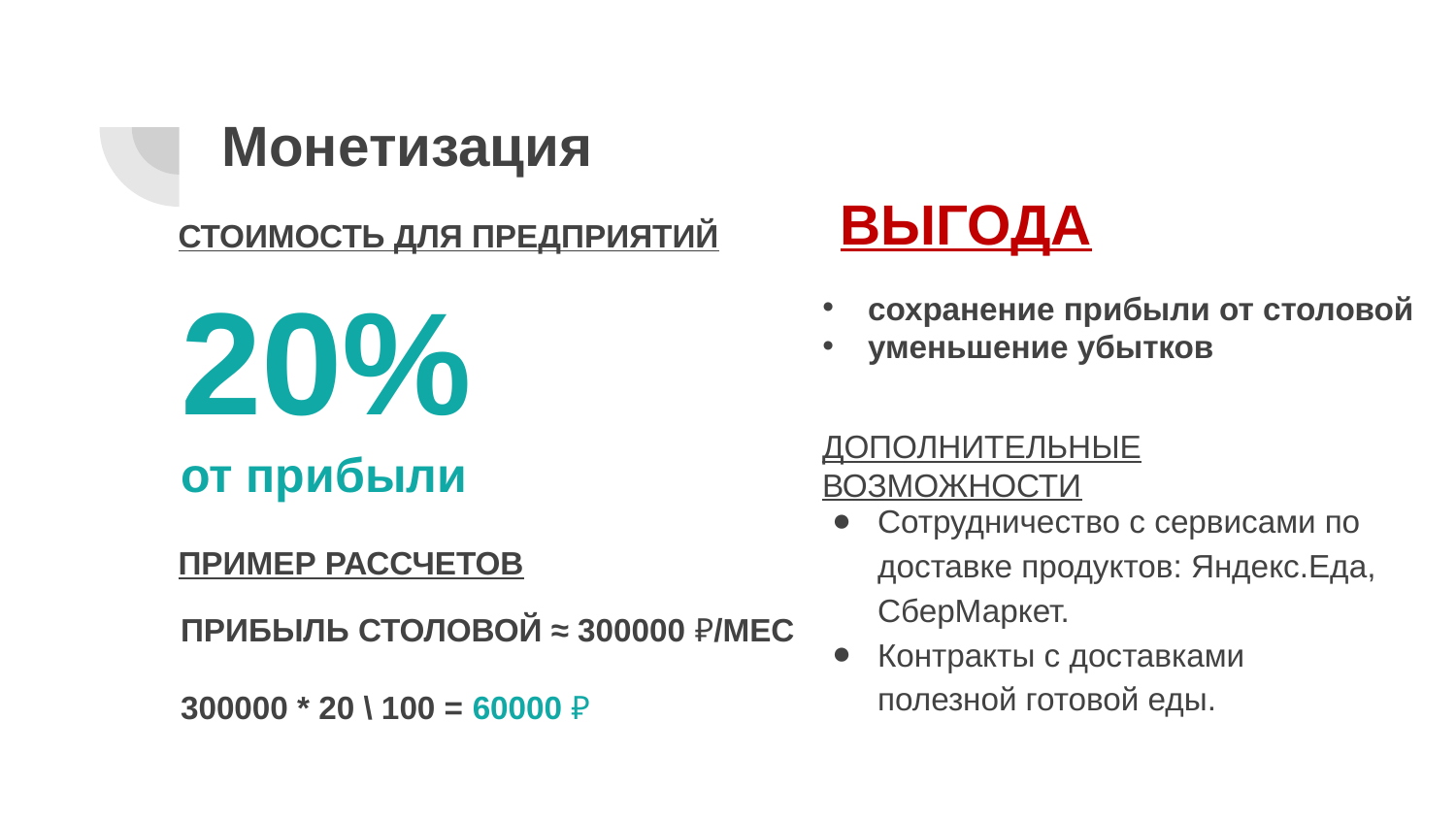

# Монетизация
ВЫГОДА
СТОИМОСТЬ ДЛЯ ПРЕДПРИЯТИЙ
20%
от прибыли
сохранение прибыли от столовой
уменьшение убытков
ДОПОЛНИТЕЛЬНЫЕ ВОЗМОЖНОСТИ
Сотрудничество с сервисами по доставке продуктов: Яндекс.Еда, СберМаркет.
Контракты с доставками полезной готовой еды.
ПРИМЕР РАССЧЕТОВ
ПРИБЫЛЬ СТОЛОВОЙ ≈ 300000 ₽/МЕС

300000 * 20 \ 100 = 60000 ₽